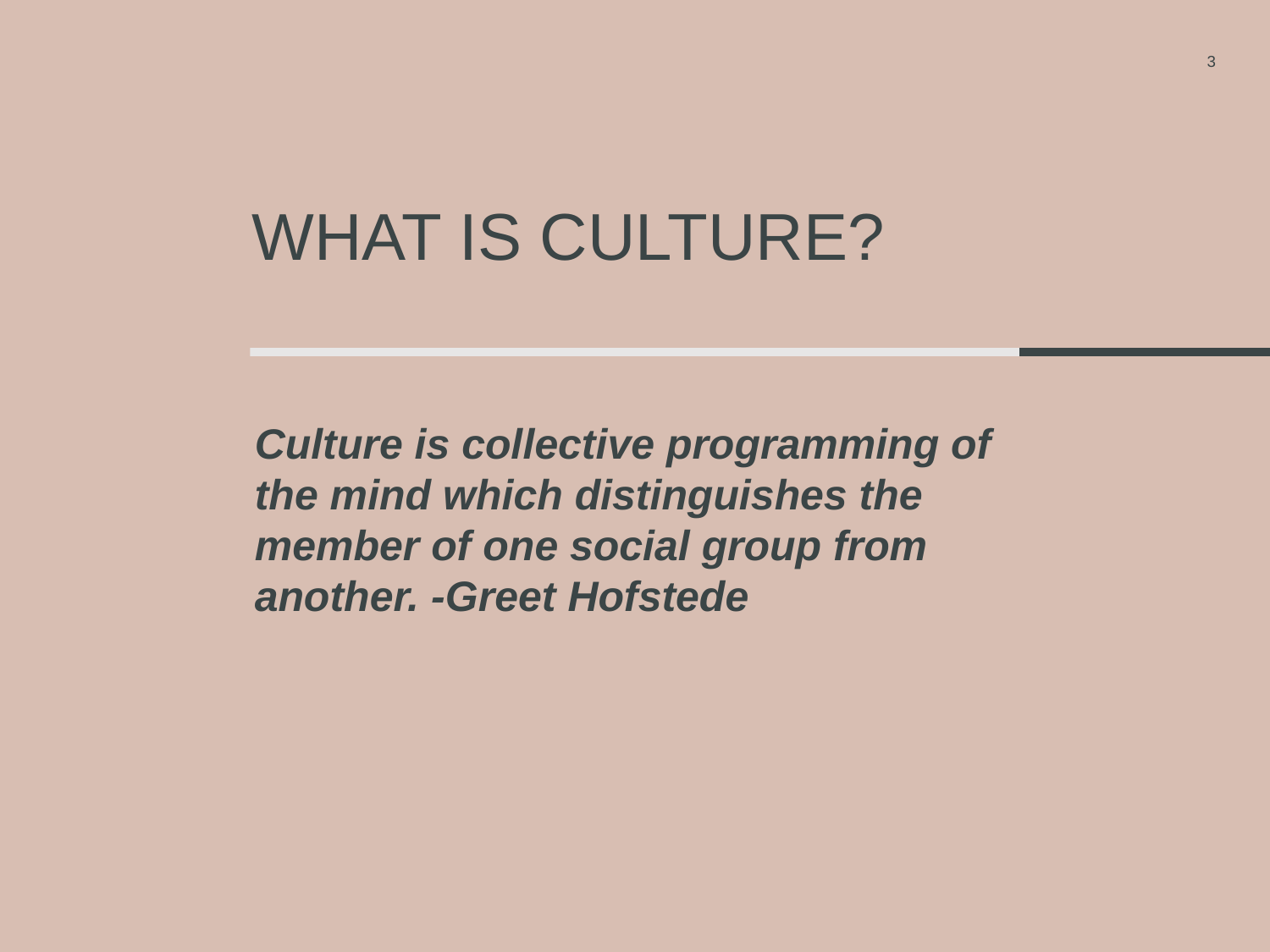

3
# What is Culture?
Culture is collective programming of the mind which distinguishes the member of one social group from another. -Greet Hofstede